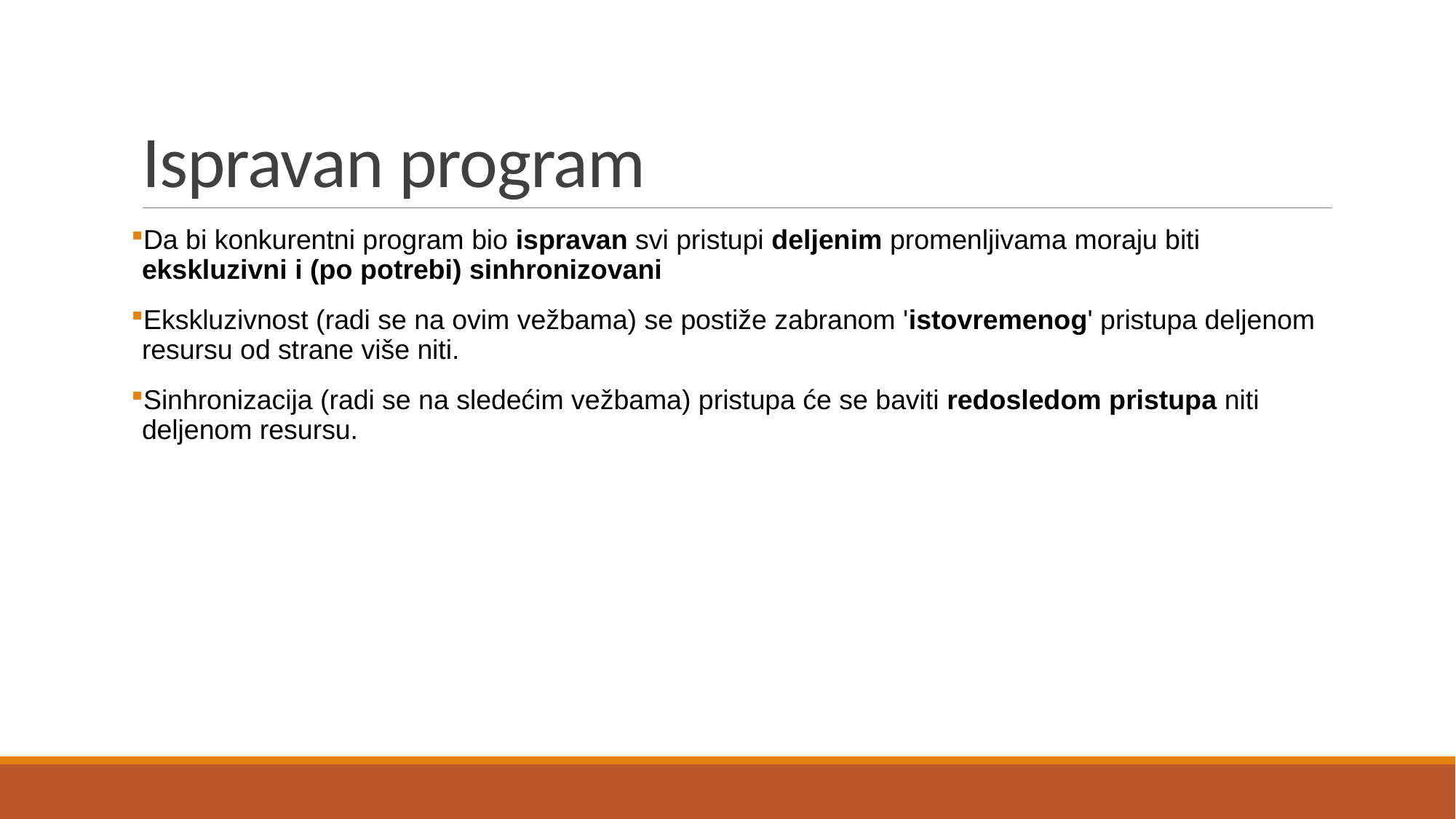

# Ispravan program
Da bi konkurentni program bio ispravan svi pristupi deljenim promenljivama moraju biti ekskluzivni i (po potrebi) sinhronizovani
Ekskluzivnost (radi se na ovim vežbama) se postiže zabranom 'istovremenog' pristupa deljenom resursu od strane više niti.
Sinhronizacija (radi se na sledećim vežbama) pristupa će se baviti redosledom pristupa niti deljenom resursu.